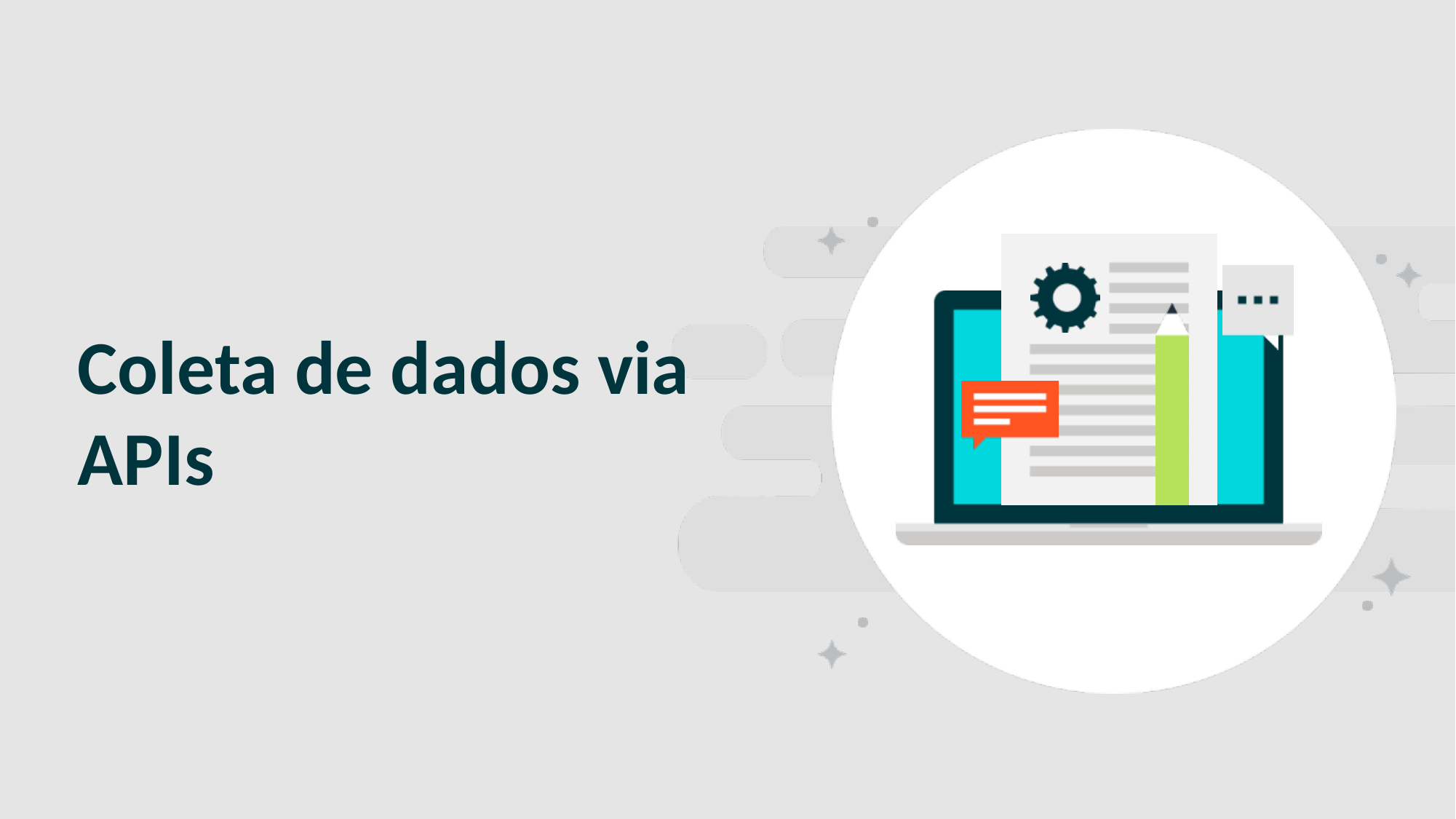

SLIDE PARA SEPARAR CAPÍTULO/ TÓPICO
# Coleta de dados via APIs